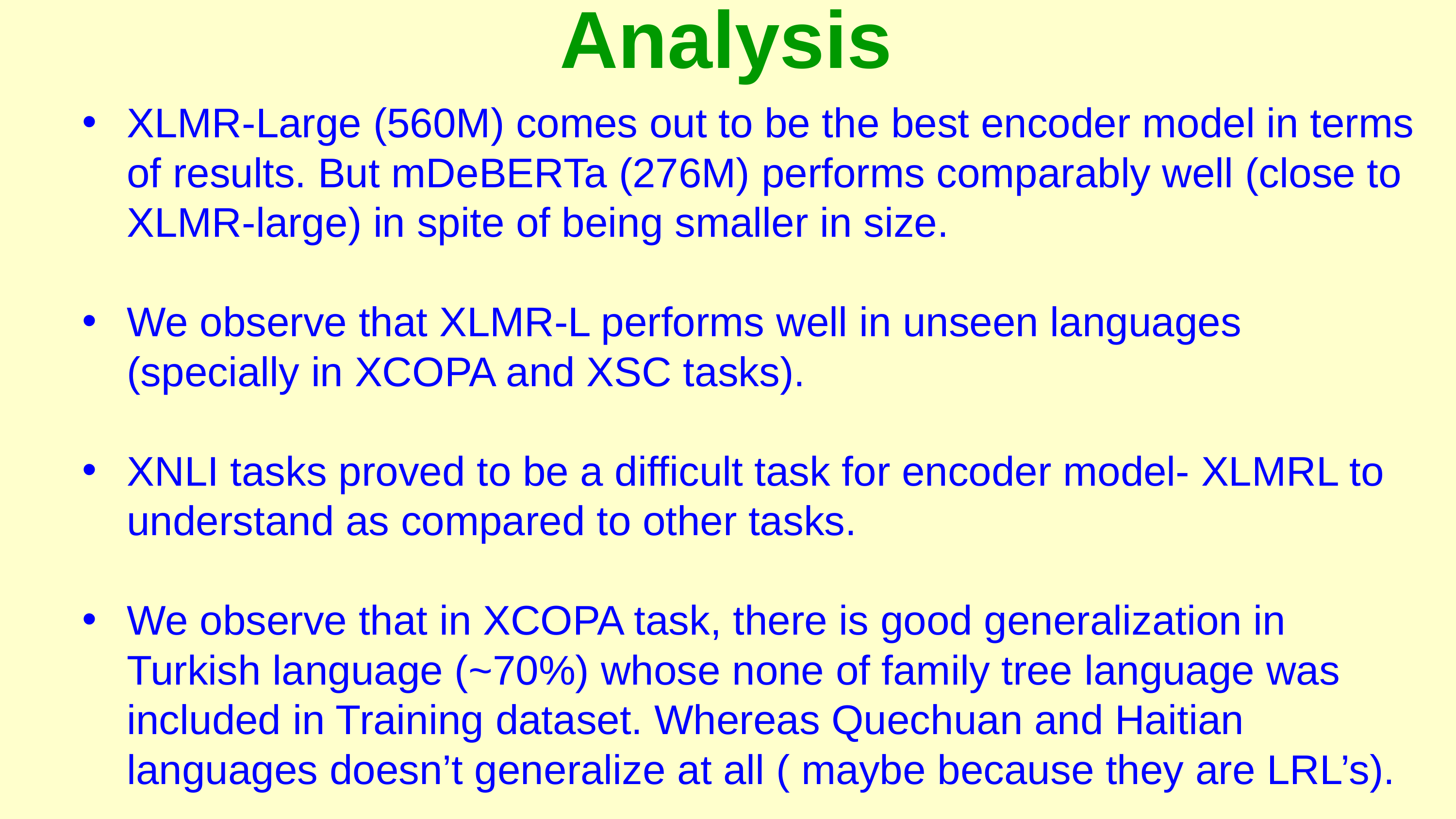

Analysis
XLMR-Large (560M) comes out to be the best encoder model in terms of results. But mDeBERTa (276M) performs comparably well (close to XLMR-large) in spite of being smaller in size.

We observe that XLMR-L performs well in unseen languages (specially in XCOPA and XSC tasks).

XNLI tasks proved to be a difficult task for encoder model- XLMRL to understand as compared to other tasks.

We observe that in XCOPA task, there is good generalization in Turkish language (~70%) whose none of family tree language was included in Training dataset. Whereas Quechuan and Haitian languages doesn’t generalize at all ( maybe because they are LRL’s).